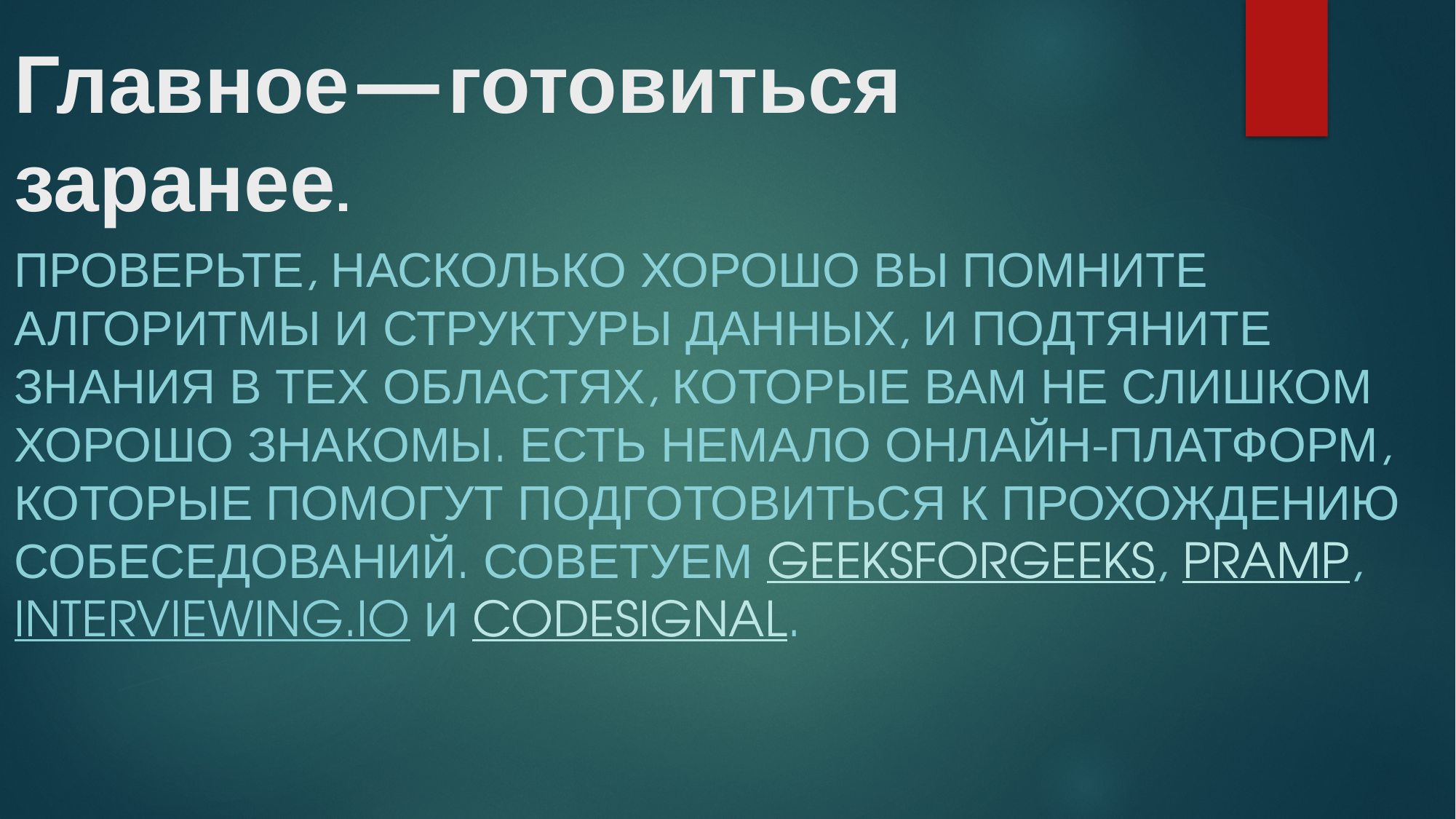

# Главное — готовиться заранее.
Проверьте, насколько хорошо вы помните алгоритмы и структуры данных, и подтяните знания в тех областях, которые вам не слишком хорошо знакомы. Есть немало онлайн-платформ, которые помогут подготовиться к прохождению собеседований. Советуем GeeksforGeeks, Pramp, Interviewing.io и CodeSignal.